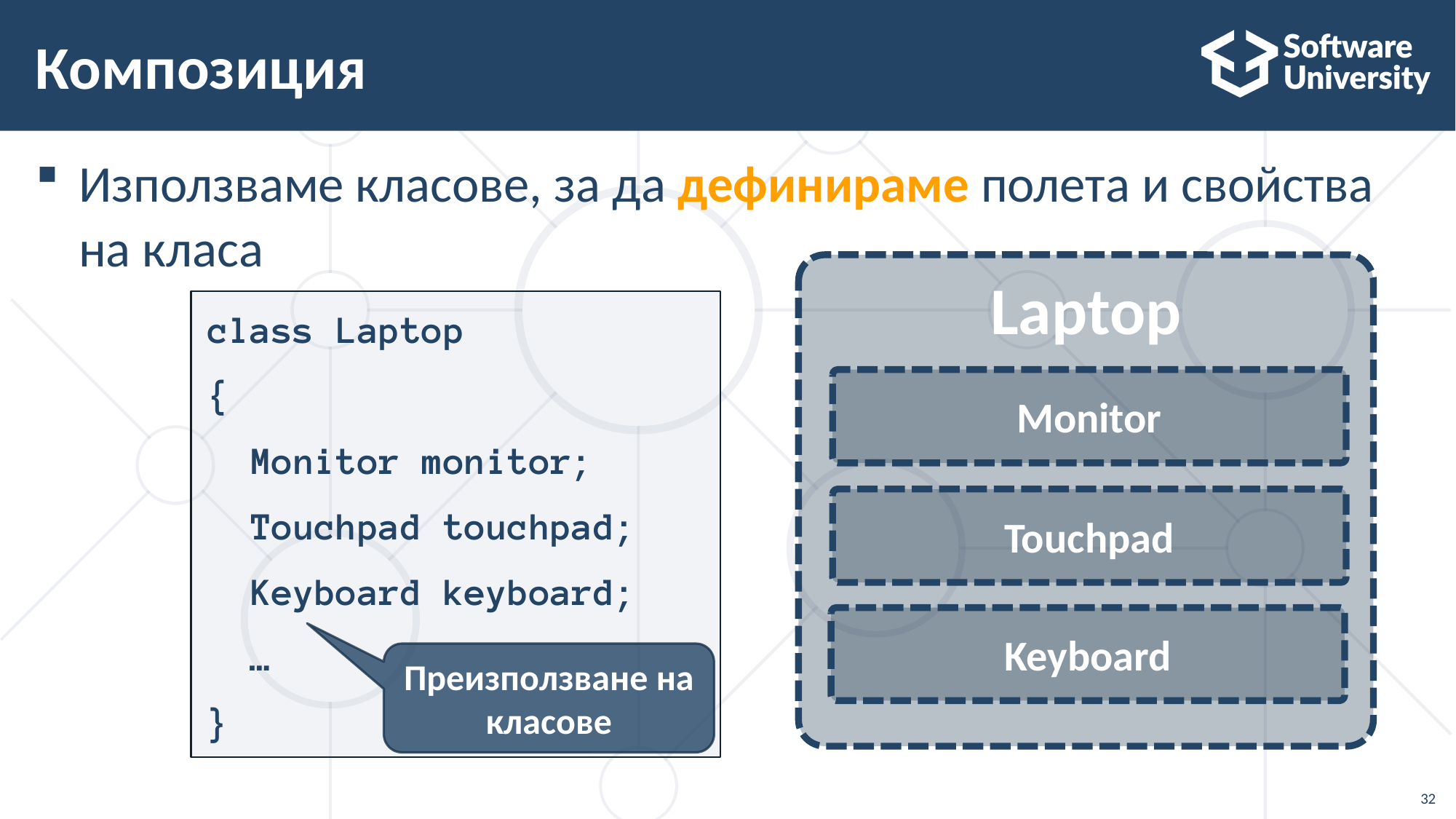

# Композиция
Използваме класове, за да дефинираме полета и свойства на класа
Laptop
class Laptop
{
  Monitor monitor;
  Touchpad touchpad;
  Keyboard keyboard;
  …
}
Monitor
Touchpad
Keyboard
Преизползване на класове
32